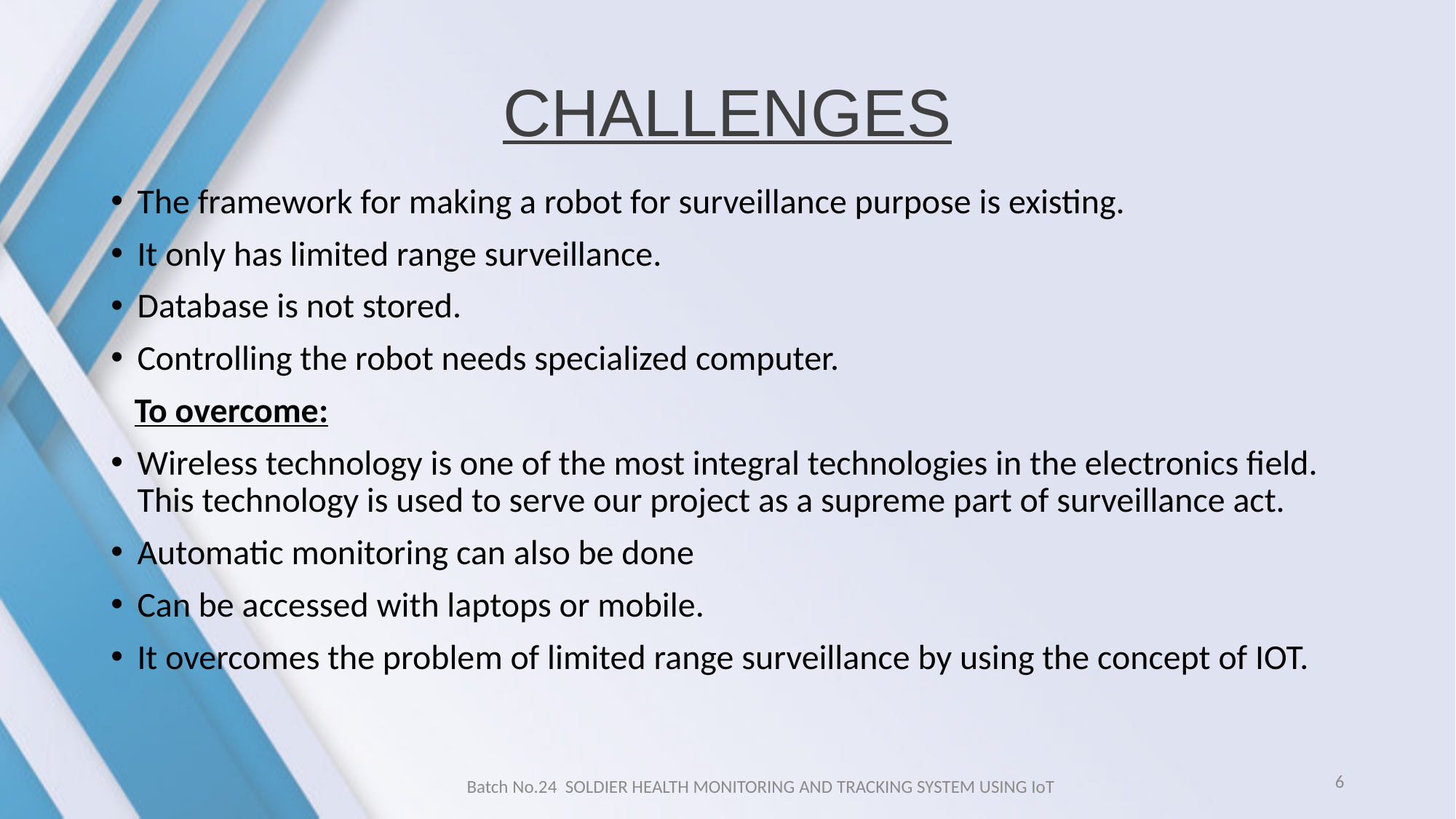

# CHALLENGES

The framework for making a robot for surveillance purpose is existing.
It only has limited range surveillance.
Database is not stored.
Controlling the robot needs specialized computer.
   To overcome:
Wireless technology is one of the most integral technologies in the electronics field. This technology is used to serve our project as a supreme part of surveillance act.
Automatic monitoring can also be done
Can be accessed with laptops or mobile.
It overcomes the problem of limited range surveillance by using the concept of IOT.

6
Batch No.24  SOLDIER HEALTH MONITORING AND TRACKING SYSTEM USING IoT